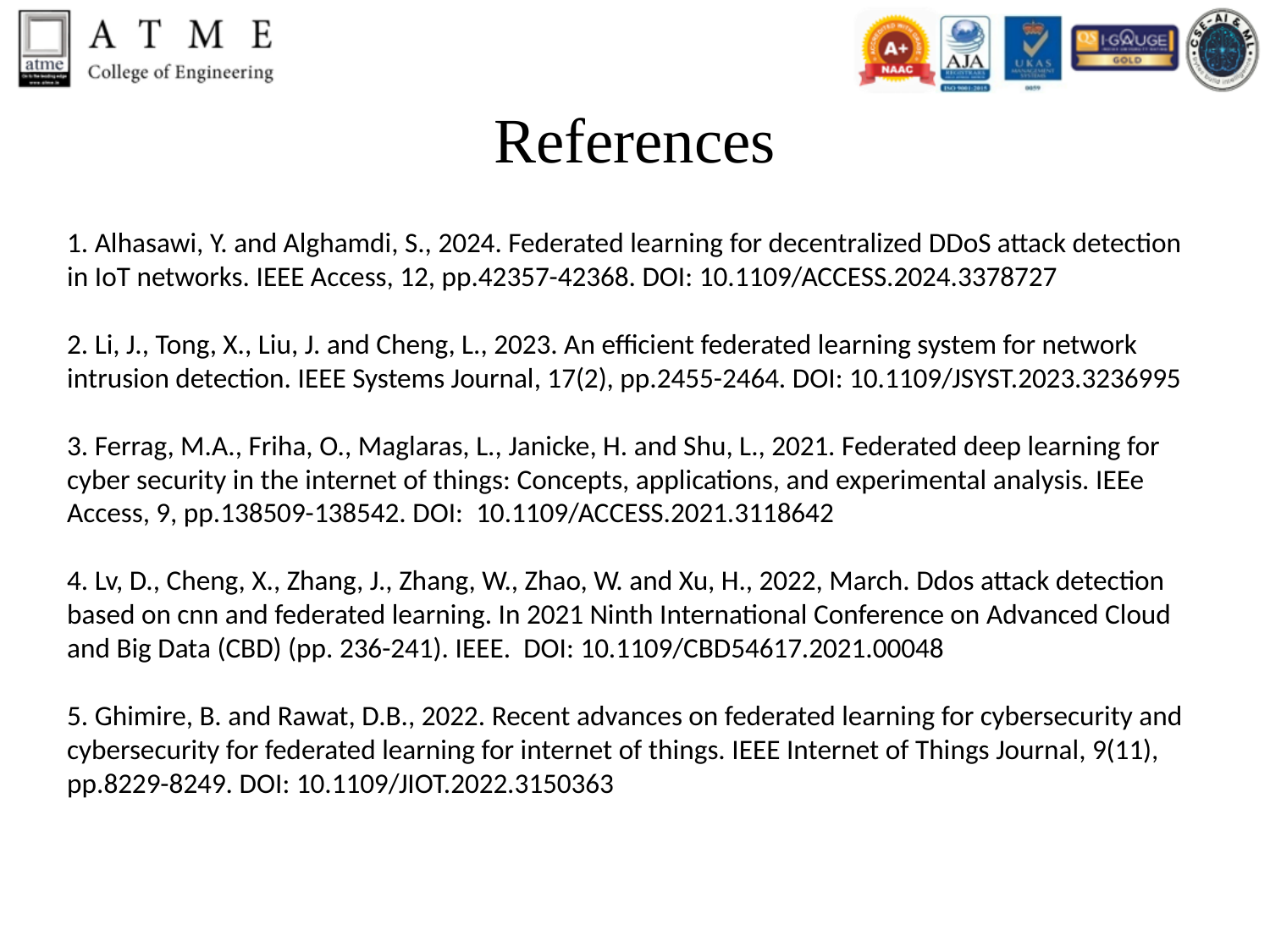

# References
1. Alhasawi, Y. and Alghamdi, S., 2024. Federated learning for decentralized DDoS attack detection
in IoT networks. IEEE Access, 12, pp.42357-42368. DOI: 10.1109/ACCESS.2024.3378727

2. Li, J., Tong, X., Liu, J. and Cheng, L., 2023. An efficient federated learning system for network
intrusion detection. IEEE Systems Journal, 17(2), pp.2455-2464. DOI: 10.1109/JSYST.2023.3236995

3. Ferrag, M.A., Friha, O., Maglaras, L., Janicke, H. and Shu, L., 2021. Federated deep learning for
cyber security in the internet of things: Concepts, applications, and experimental analysis. IEEe
Access, 9, pp.138509-138542. DOI:  10.1109/ACCESS.2021.3118642

4. Lv, D., Cheng, X., Zhang, J., Zhang, W., Zhao, W. and Xu, H., 2022, March. Ddos attack detection
based on cnn and federated learning. In 2021 Ninth International Conference on Advanced Cloud and Big Data (CBD) (pp. 236-241). IEEE.  DOI: 10.1109/CBD54617.2021.00048

5. Ghimire, B. and Rawat, D.B., 2022. Recent advances on federated learning for cybersecurity and
cybersecurity for federated learning for internet of things. IEEE Internet of Things Journal, 9(11),
pp.8229-8249. DOI: 10.1109/JIOT.2022.3150363